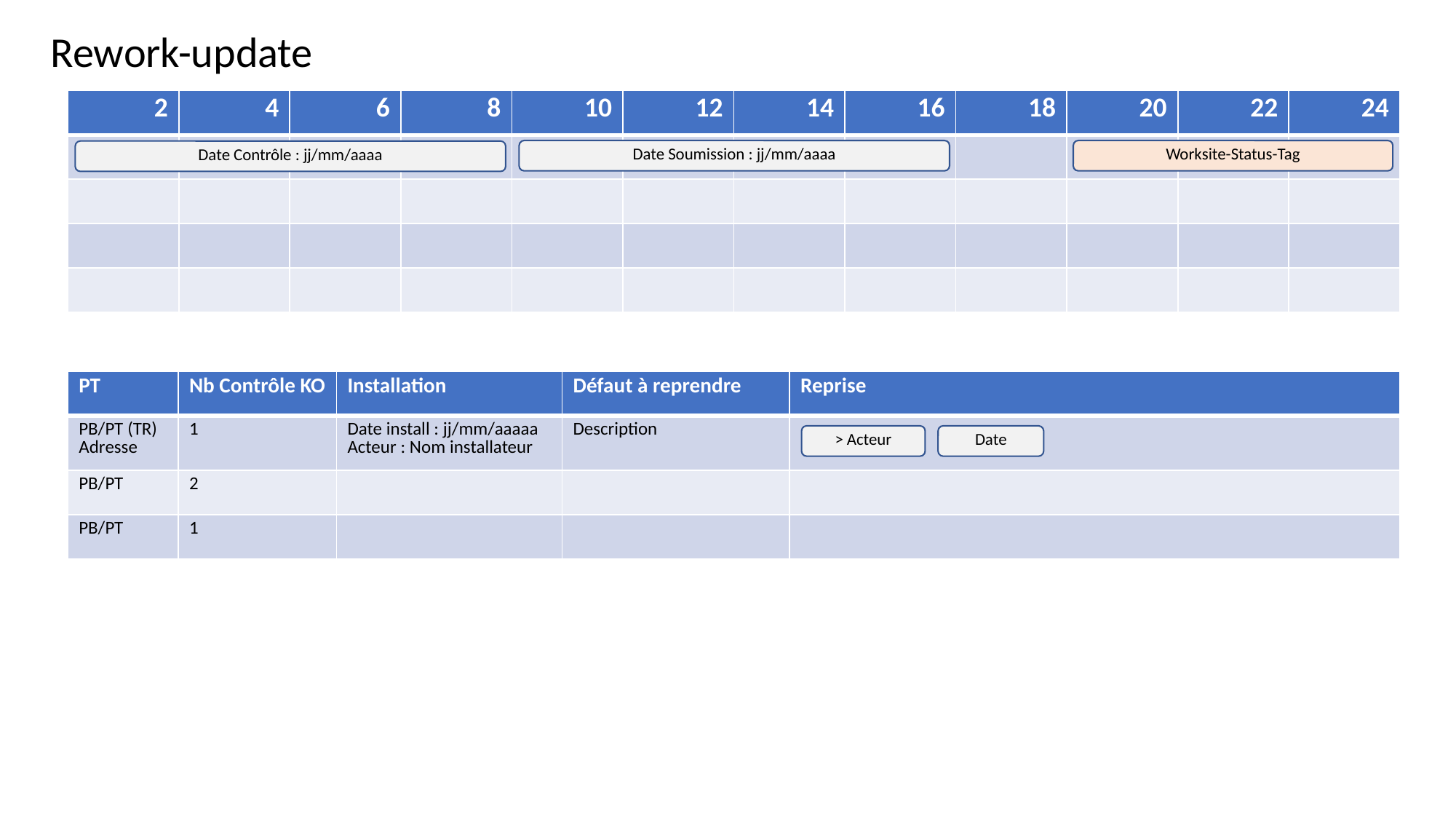

Rework-update
| 2 | 4 | 6 | 8 | 10 | 12 | 14 | 16 | 18 | 20 | 22 | 24 |
| --- | --- | --- | --- | --- | --- | --- | --- | --- | --- | --- | --- |
|  |  |  |  |  |  |  |  |  |  |  |  |
|  |  |  |  |  |  |  |  |  |  |  |  |
|  |  |  |  |  |  |  |  |  |  |  |  |
|  |  |  |  |  |  |  |  |  |  |  |  |
Date Soumission : jj/mm/aaaa
Worksite-Status-Tag
Date Contrôle : jj/mm/aaaa
| PT | Nb Contrôle KO | Installation | Défaut à reprendre | Reprise |
| --- | --- | --- | --- | --- |
| PB/PT (TR) Adresse | 1 | Date install : jj/mm/aaaaa Acteur : Nom installateur | Description |  |
| PB/PT | 2 |  |  |  |
| PB/PT | 1 |  |  |  |
> Acteur
Date